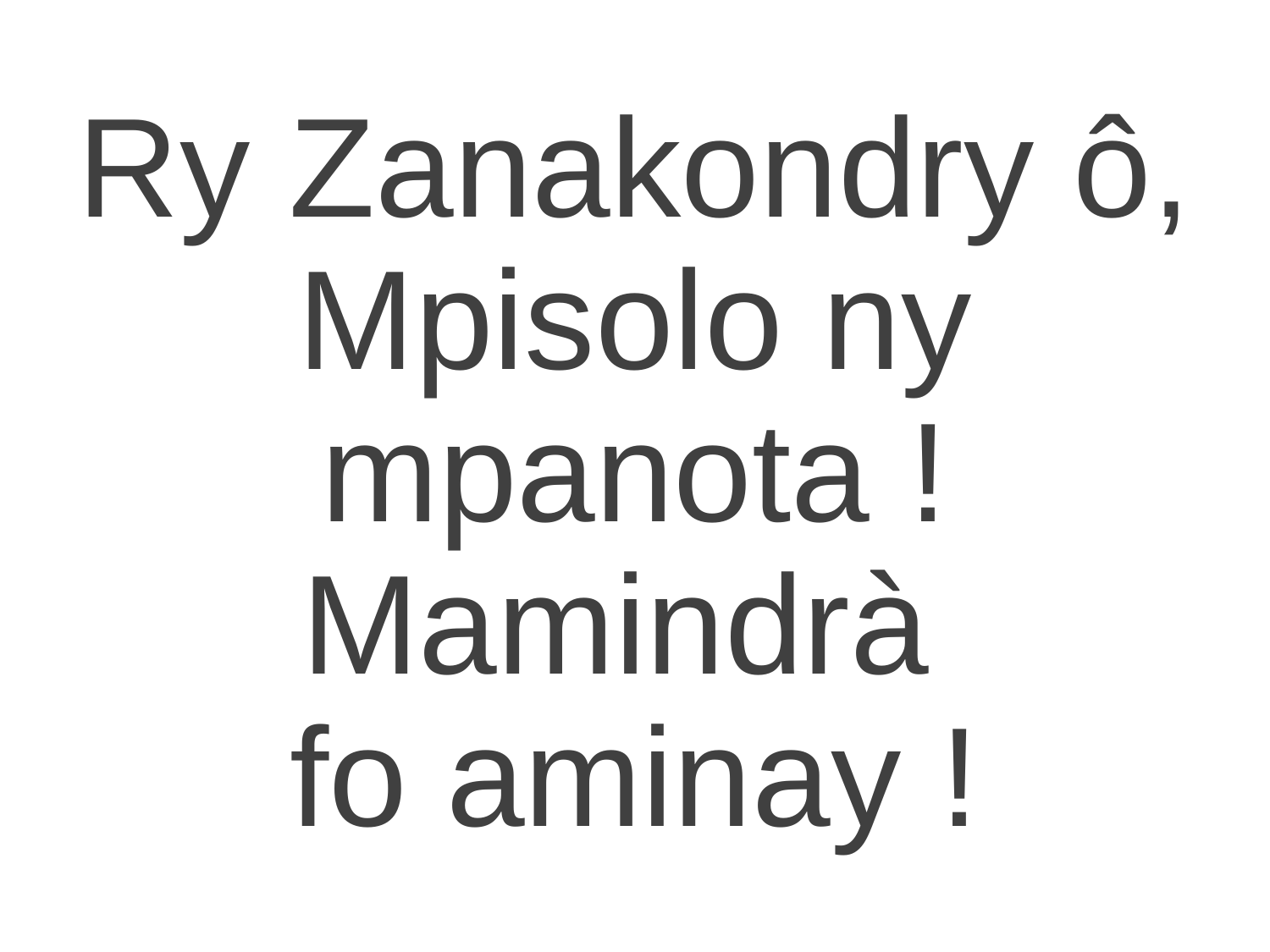

Ry Zanakondry ô, Mpisolo ny
mpanota !
Mamindrà
fo aminay !